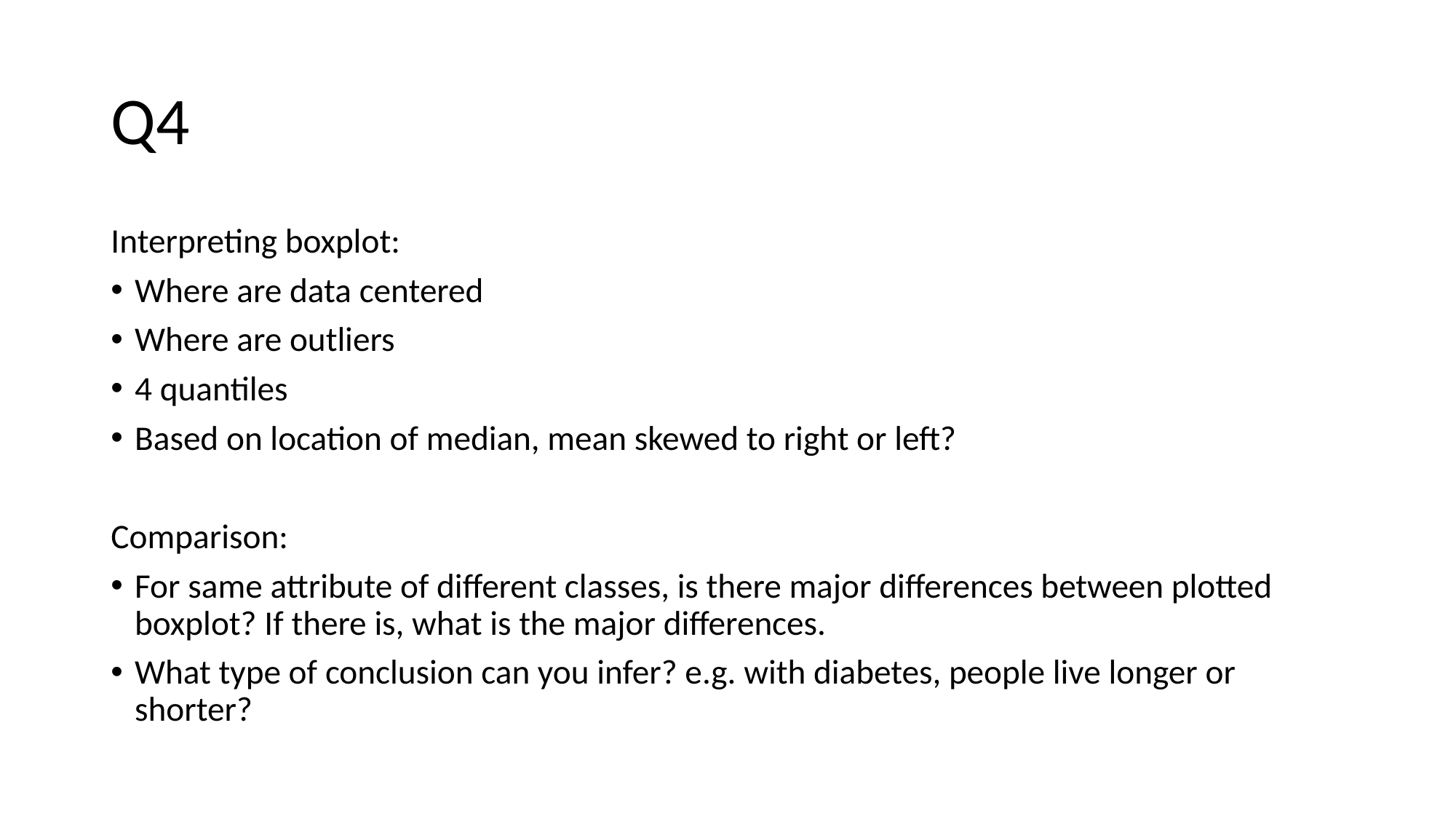

# Q4
Interpreting boxplot:
Where are data centered
Where are outliers
4 quantiles
Based on location of median, mean skewed to right or left?

Comparison:
For same attribute of different classes, is there major differences between plotted boxplot? If there is, what is the major differences.
What type of conclusion can you infer? e.g. with diabetes, people live longer or shorter?